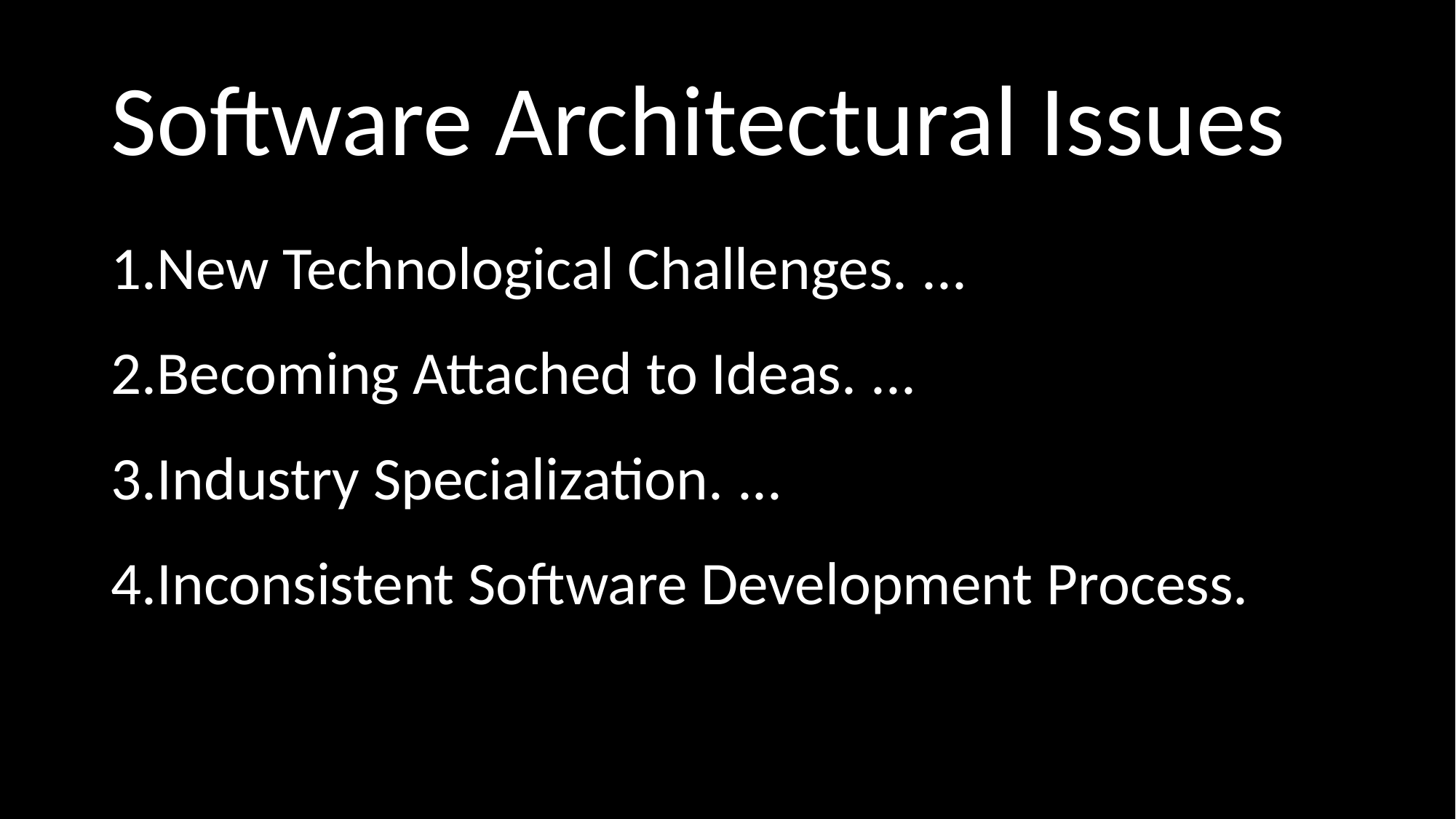

# Software Architectural Issues
New Technological Challenges. ...
Becoming Attached to Ideas. ...
Industry Specialization. ...
Inconsistent Software Development Process.